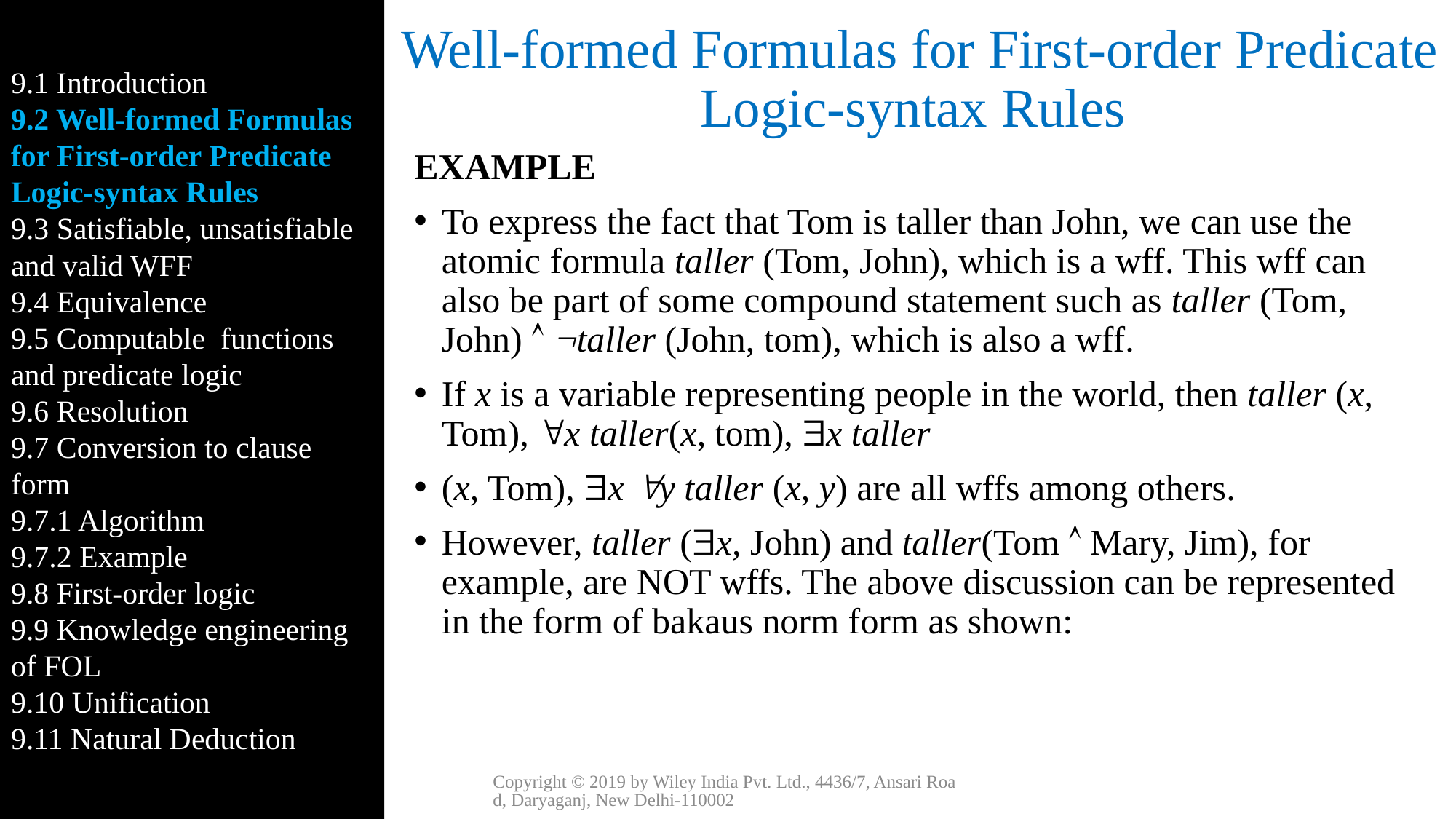

9.1 Introduction
9.2 Well-formed Formulas for First-order Predicate Logic-syntax Rules
9.3 Satisfiable, unsatisfiable and valid WFF
9.4 Equivalence
9.5 Computable  functions and predicate logic
9.6 Resolution
9.7 Conversion to clause form
9.7.1 Algorithm
9.7.2 Example
9.8 First-order logic
9.9 Knowledge engineering of FOL
9.10 Unification
9.11 Natural Deduction
# Well-formed Formulas for First-order Predicate Logic-syntax Rules
EXAMPLE
To express the fact that Tom is taller than John, we can use the atomic formula taller (Tom, John), which is a wff. This wff can also be part of some compound statement such as taller (Tom, John) ∧ ¬taller (John, tom), which is also a wff.
If x is a variable representing people in the world, then taller (x, Tom), ∀x taller(x, tom), ∃x taller
(x, Tom), ∃x ∀y taller (x, y) are all wffs among others.
However, taller (∃x, John) and taller(Tom ∧ Mary, Jim), for example, are NOT wffs. The above discussion can be represented in the form of bakaus norm form as shown:

Copyright © 2019 by Wiley India Pvt. Ltd., 4436/7, Ansari Road, Daryaganj, New Delhi-110002